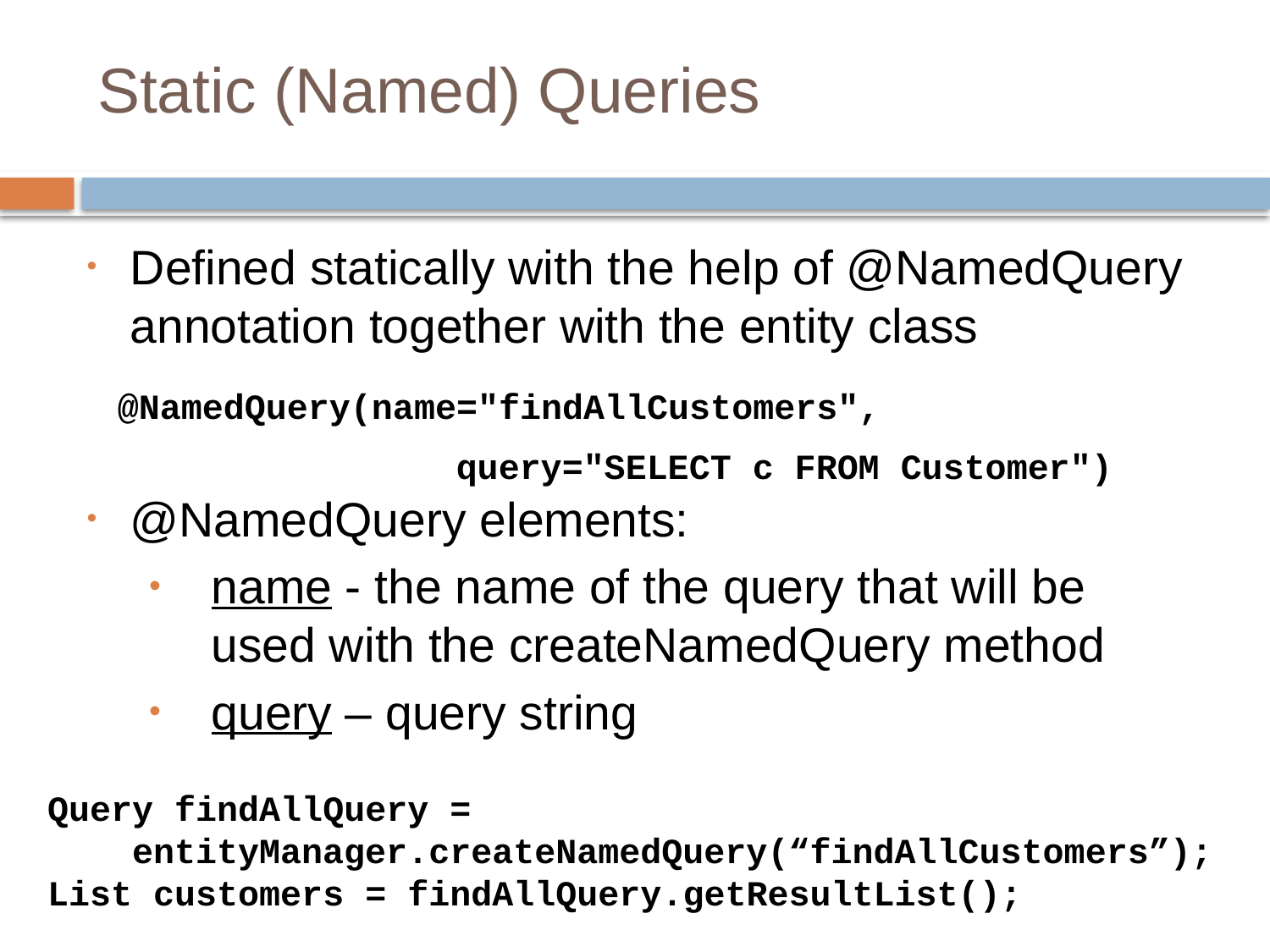

# Static (Named) Queries
Defined statically with the help of @NamedQuery annotation together with the entity class

@NamedQuery elements:
name - the name of the query that will be used with the createNamedQuery method
query – query string

@NamedQuery(name="findAllCustomers",
		    query="SELECT c FROM Customer")
Query findAllQuery =
    entityManager.createNamedQuery(“findAllCustomers”);
List customers = findAllQuery.getResultList();